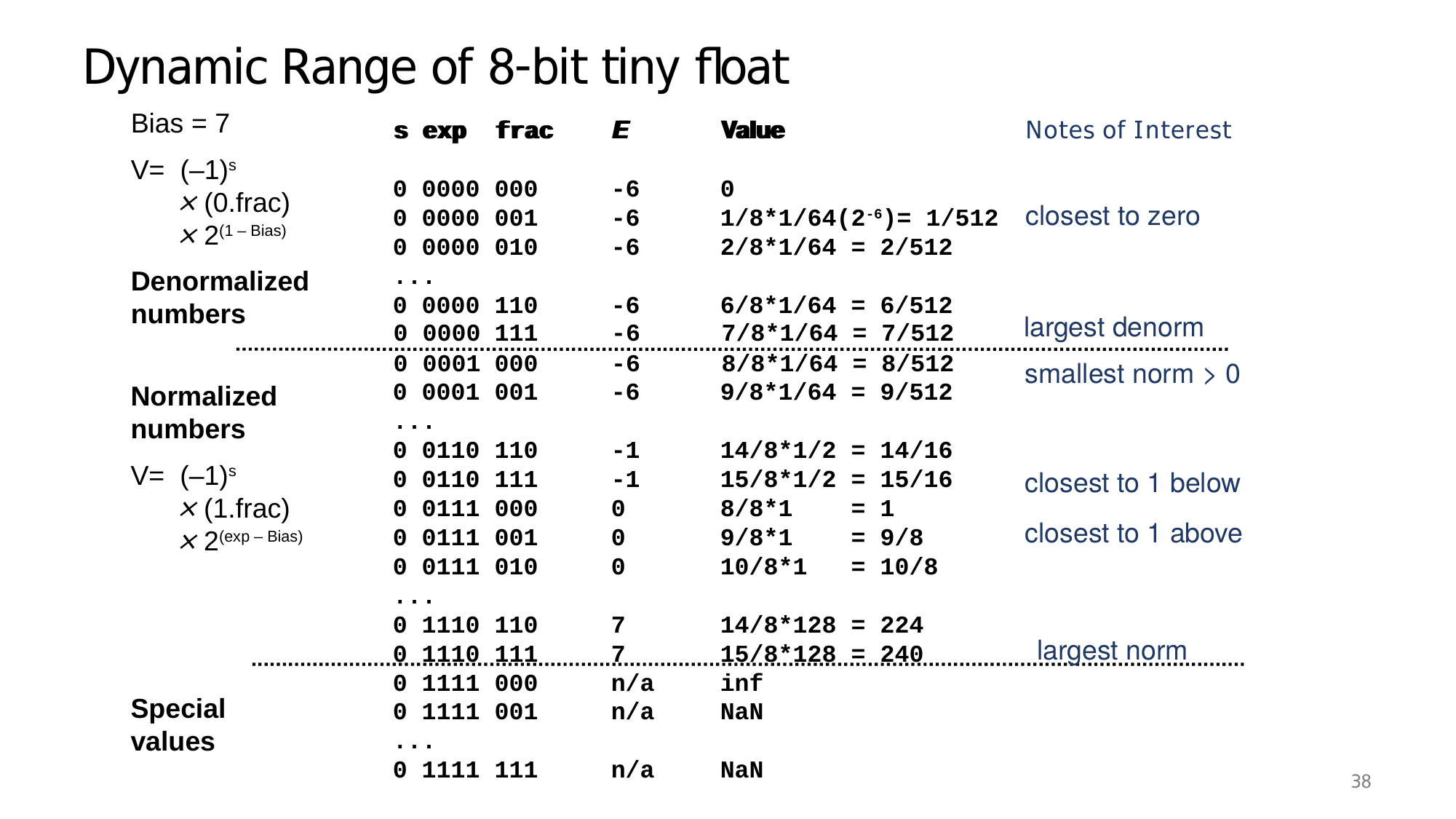

# Dynamic Range of 8-bit tiny float
Bias = 7
V=  (–1)s
      × (0.frac)
      × 2(1 – Bias)
Denormalized
numbers
s exp  frac	E	Value
s exp  frac	E	Value		      Notes of Interest

0 0000 000	-6	0
0 0000 001	-6	1/8*1/64(2-6)= 1/512
0 0000 010	-6	2/8*1/64 = 2/512
...
0 0000 110	-6	6/8*1/64 = 6/512

0 0001 001  	-6	9/8*1/64 = 9/512
...
0 0110 110	-1	14/8*1/2 = 14/16
0 0110 111	-1	15/8*1/2 = 15/16
0 0111 000	0	8/8*1    = 1
0 0111 001	0	9/8*1    = 9/8
0 0111 010	0	10/8*1   = 10/8
...
0 1110 110	7	14/8*128 = 224
0 1110 111	7	15/8*128 = 240
0 1111 000	n/a	inf
0 1111 001	n/a	NaN
...
0 1111 111	n/a	NaN
closest to zero
largest denorm
0 0000
111
-6
7/8*1/64 = 7/512
0 0001
000
-6
8/8*1/64 = 8/512

smallest norm > 0
Normalized
numbers
V=  (–1)s
      × (1.frac)
      × 2(exp – Bias)
closest to 1 below
closest to 1 above
largest norm

Special
values
38